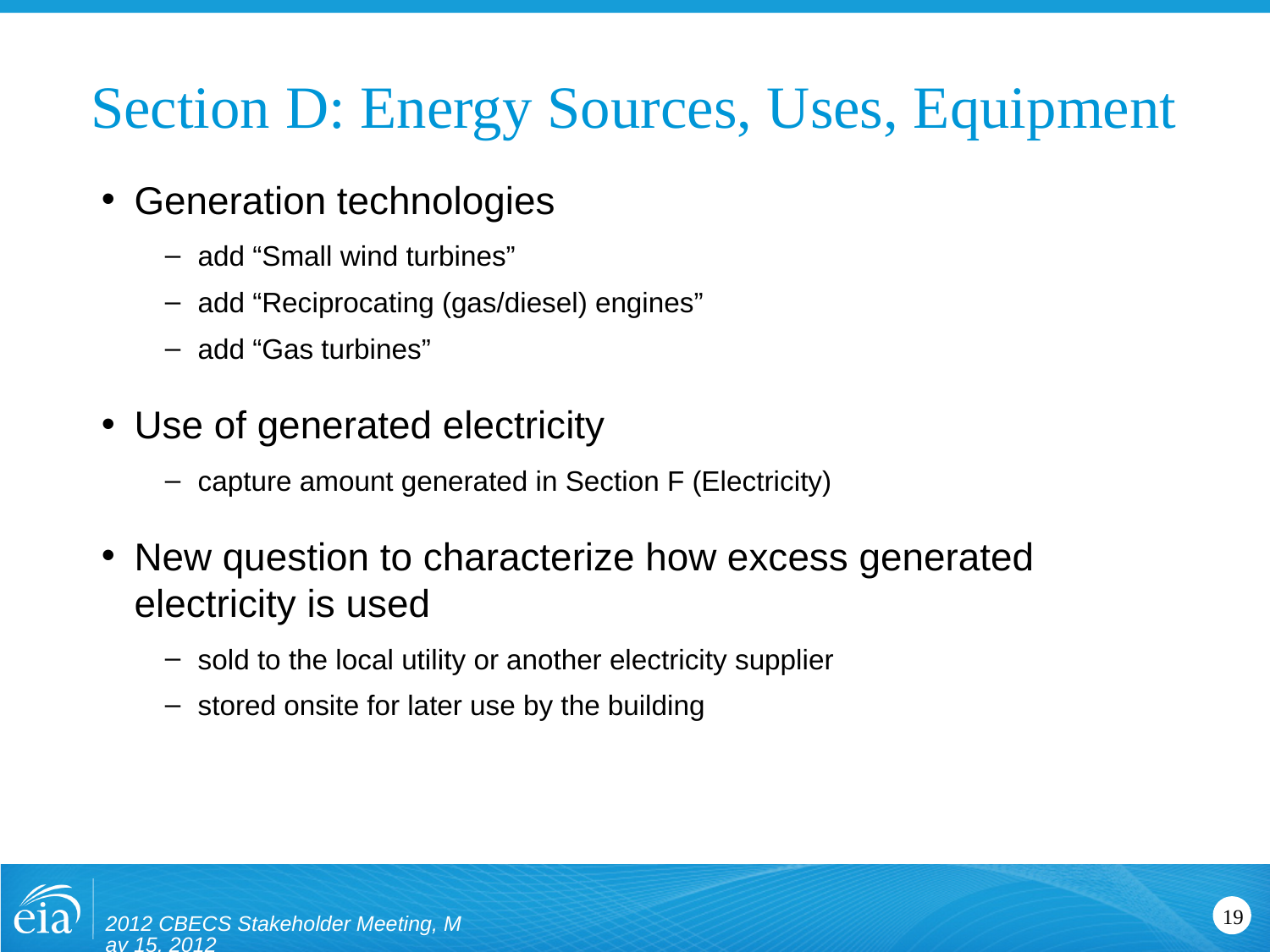

# Section D: Energy Sources, Uses, Equipment
Generation technologies
add “Small wind turbines”
add “Reciprocating (gas/diesel) engines”
add “Gas turbines”
Use of generated electricity
capture amount generated in Section F (Electricity)
New question to characterize how excess generated electricity is used
sold to the local utility or another electricity supplier
stored onsite for later use by the building

2012 CBECS Stakeholder Meeting, May 15, 2012
19